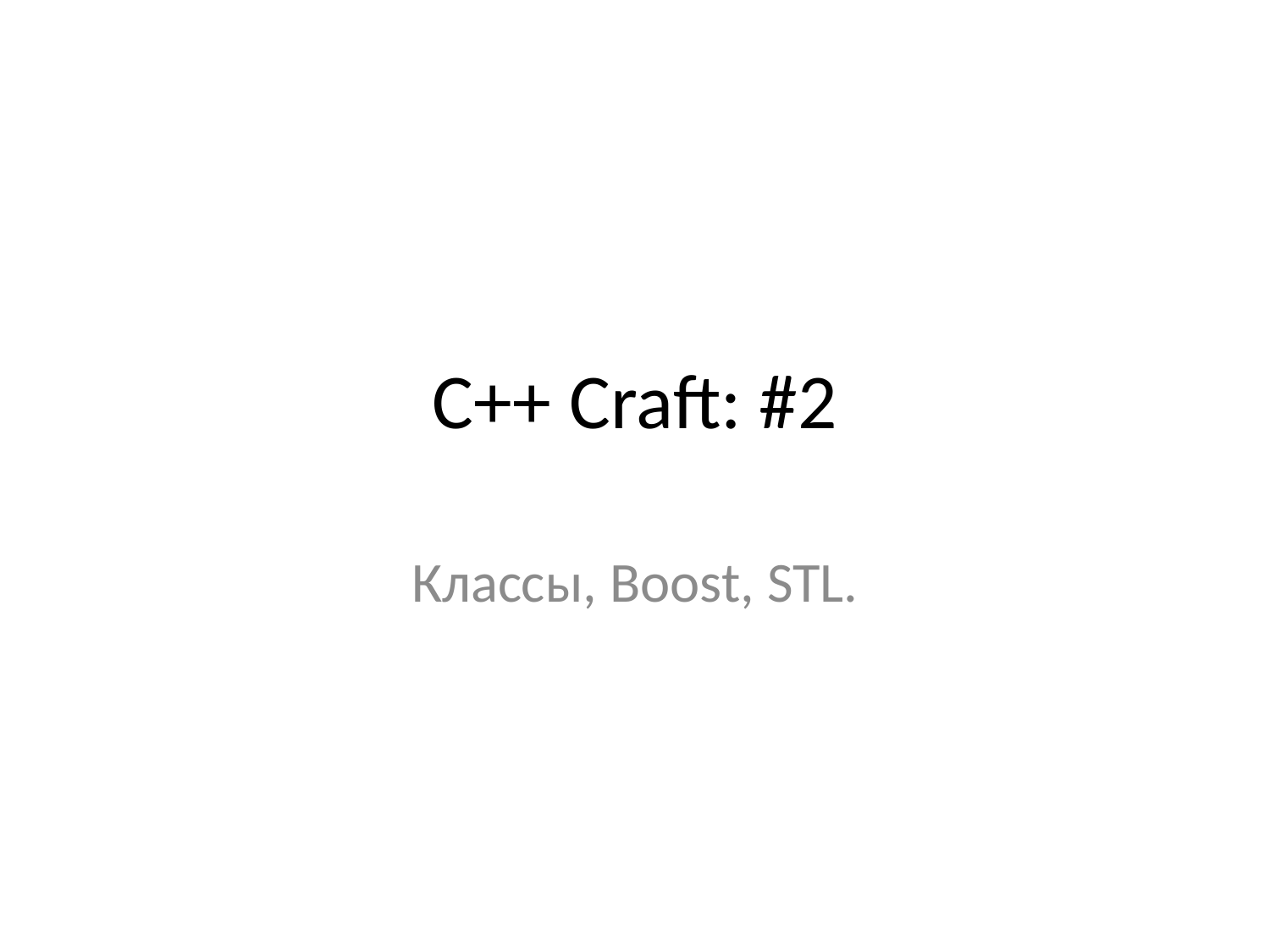

# С++ Craft: #2
Классы, Boost, STL.